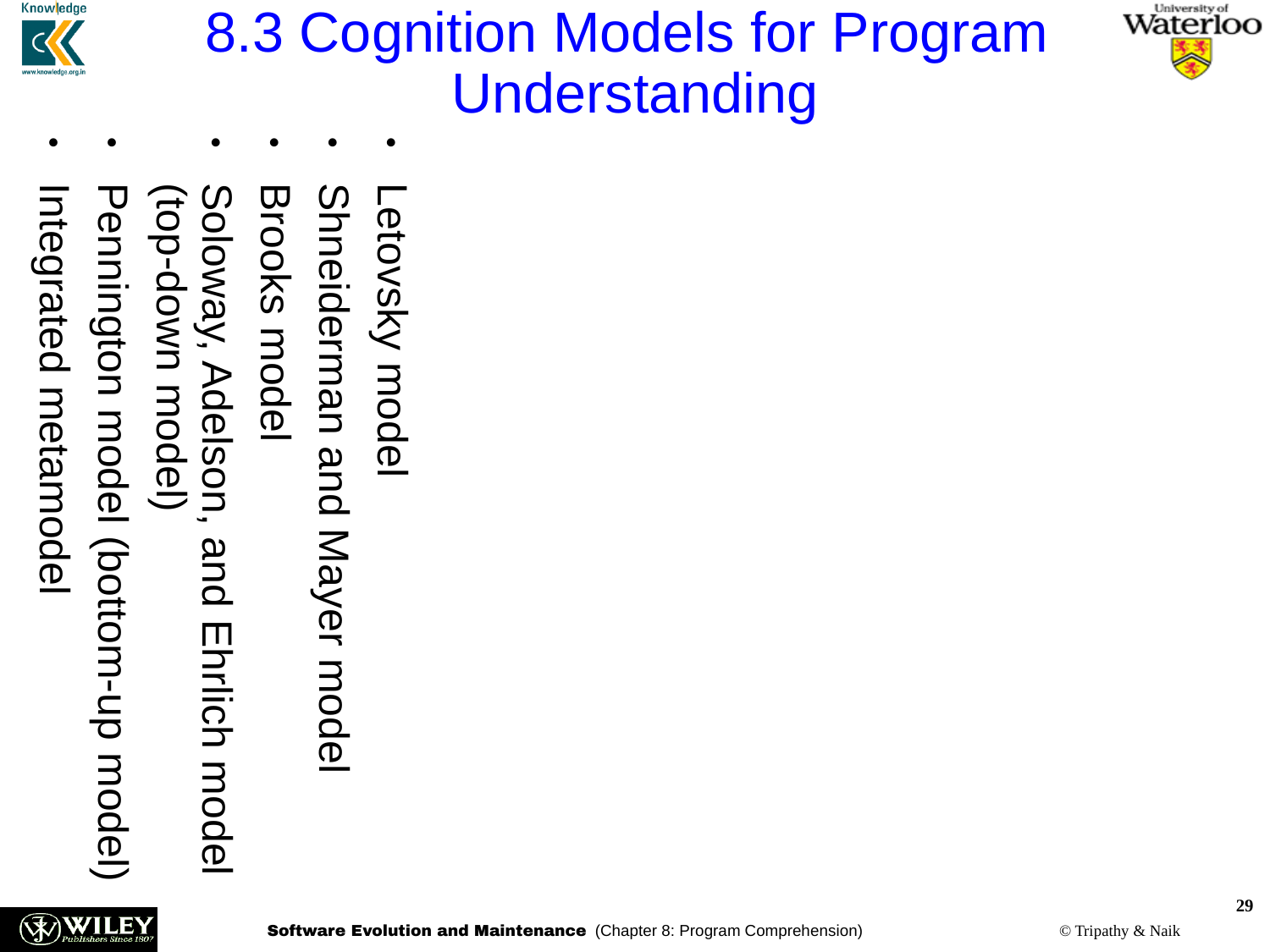

8.3 Cognition Models for Program
Understanding
Letovsky model
Shneiderman and Mayer model
Brooks model
Soloway, Adelson, and Ehrlich model (top-down model)
Pennington model (bottom-up model)
Integrated metamodel
29